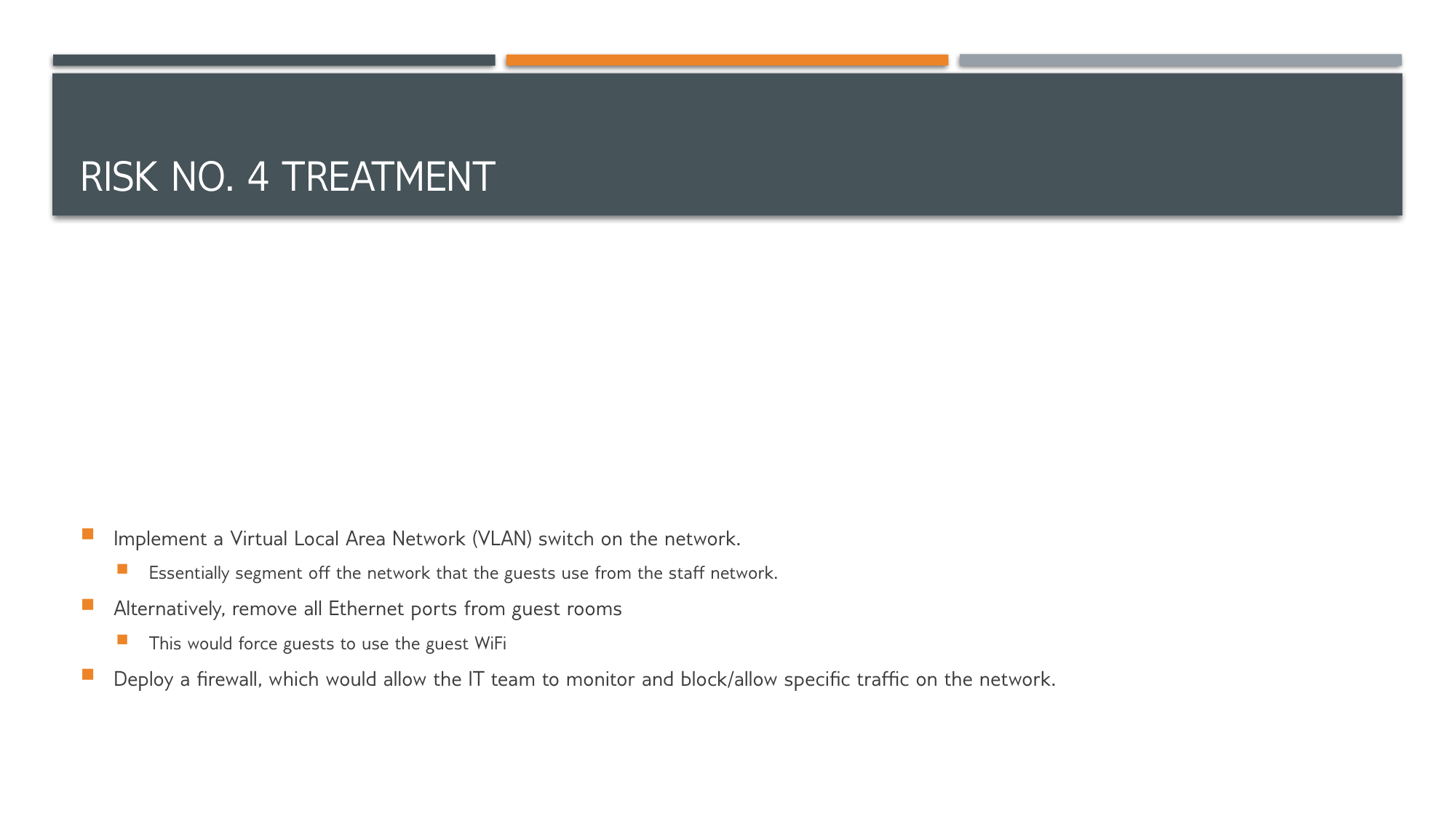

# Risk no. 4 Treatment

Implement a Virtual Local Area Network (VLAN) switch on the network.
Essentially segment off the network that the guests use from the staff network.
Alternatively, remove all Ethernet ports from guest rooms
This would force guests to use the guest WiFi
Deploy a firewall, which would allow the IT team to monitor and block/allow specific traffic on the network.